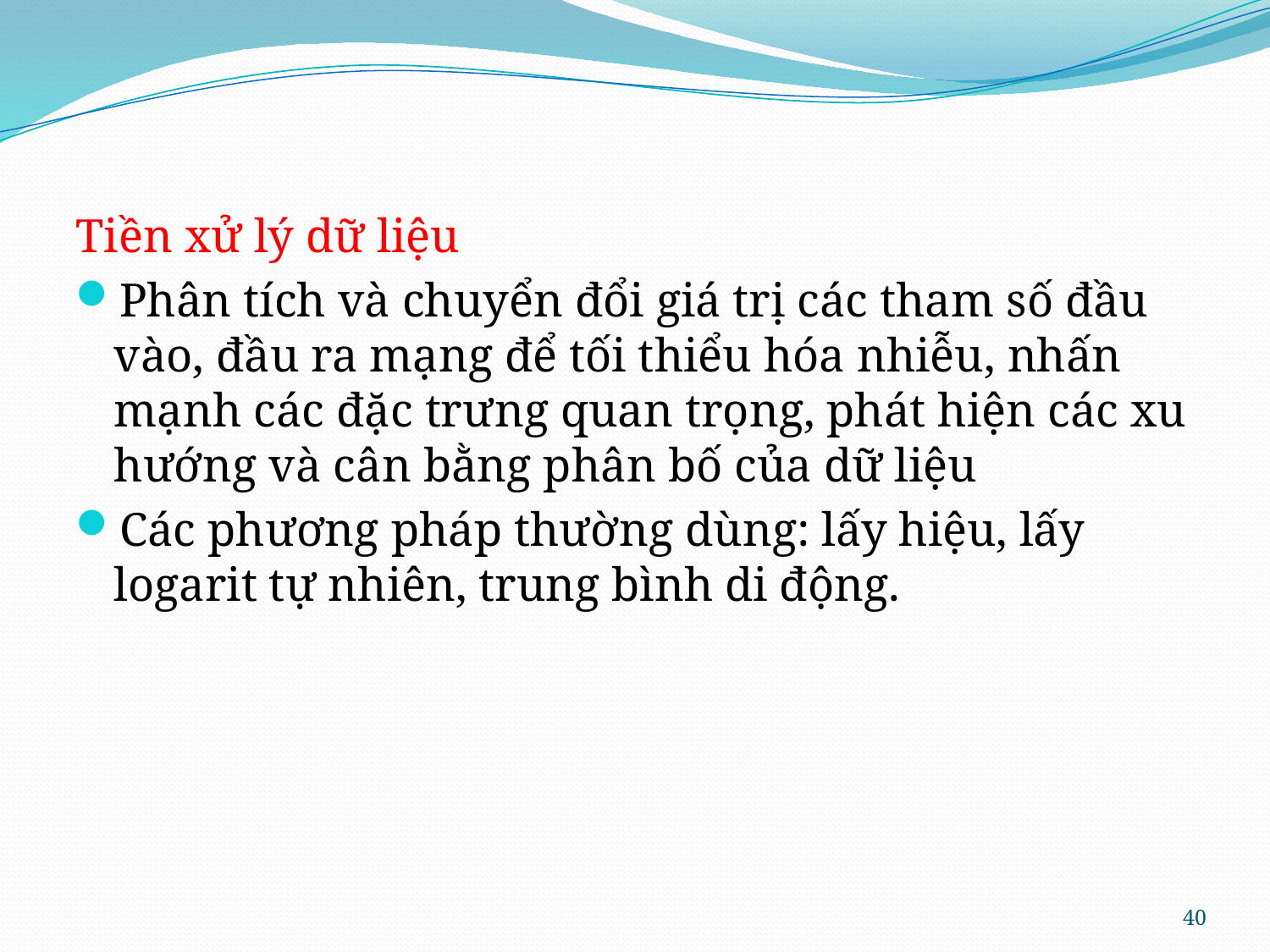

Tiền xử lý dữ liệu
Phân tích và chuyển đổi giá trị các tham số đầu vào, đầu ra mạng để tối thiểu hóa nhiễu, nhấn mạnh các đặc trưng quan trọng, phát hiện các xu hướng và cân bằng phân bố của dữ liệu
Các phương pháp thường dùng: lấy hiệu, lấy logarit tự nhiên, trung bình di động.
40